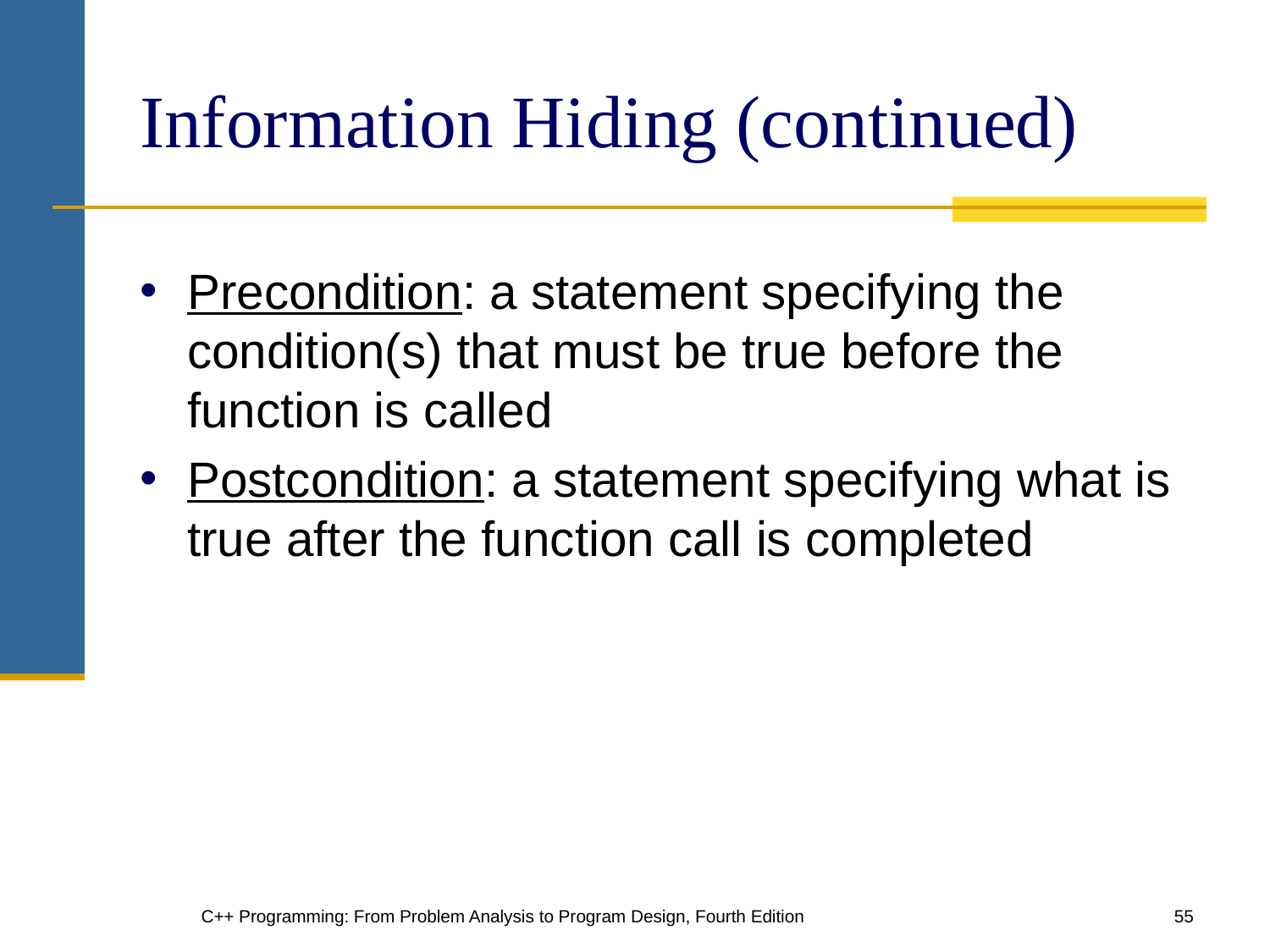

# Information Hiding (continued)
Precondition: a statement specifying the condition(s) that must be true before the function is called
Postcondition: a statement specifying what is true after the function call is completed
C++ Programming: From Problem Analysis to Program Design, Fourth Edition
55